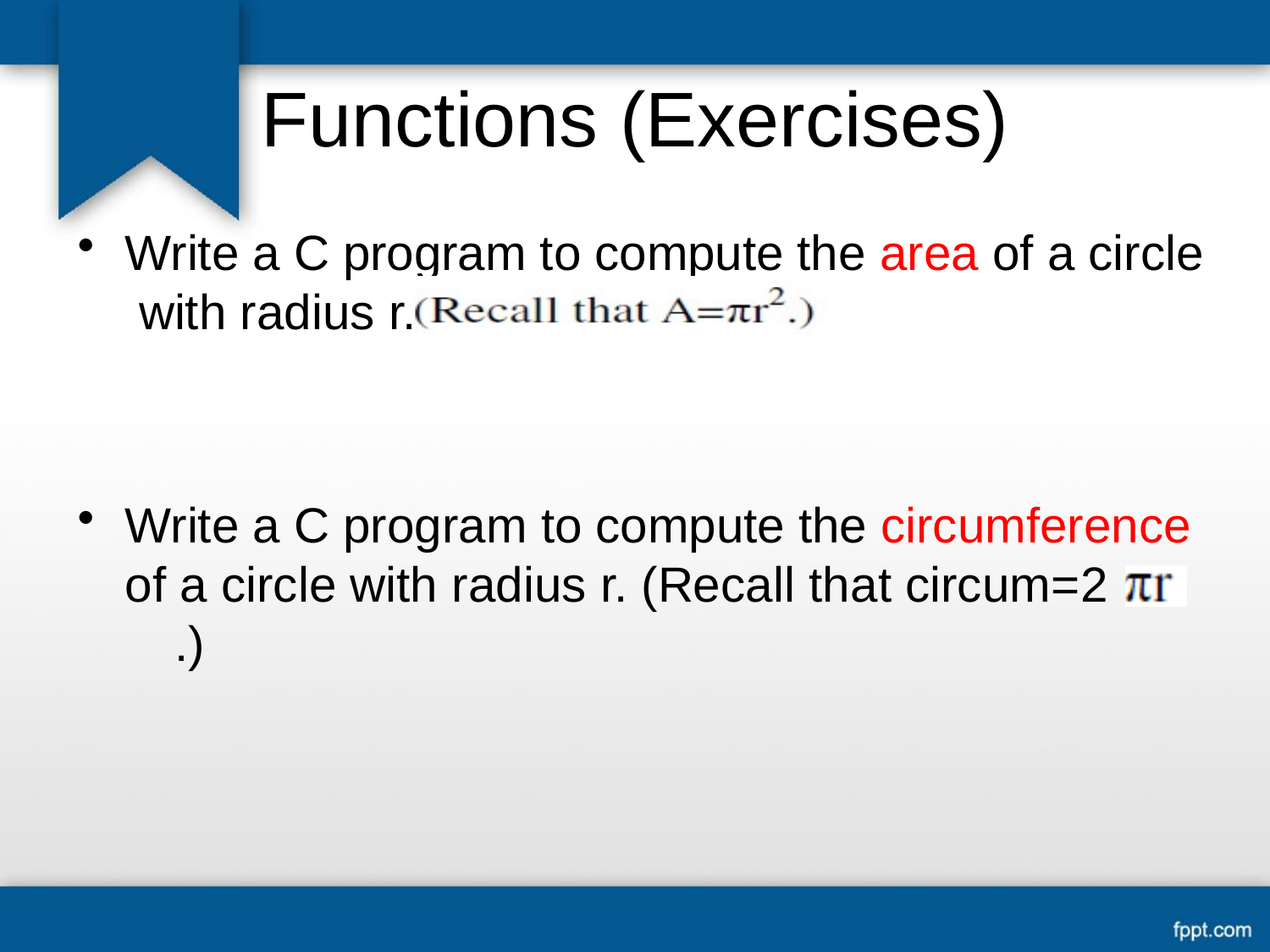

# Functions (Exercises)
Write a C program to compute the area of a circle  with radius r.

Write a C program to compute the circumference  of a circle with radius r. (Recall that circum=2	.)